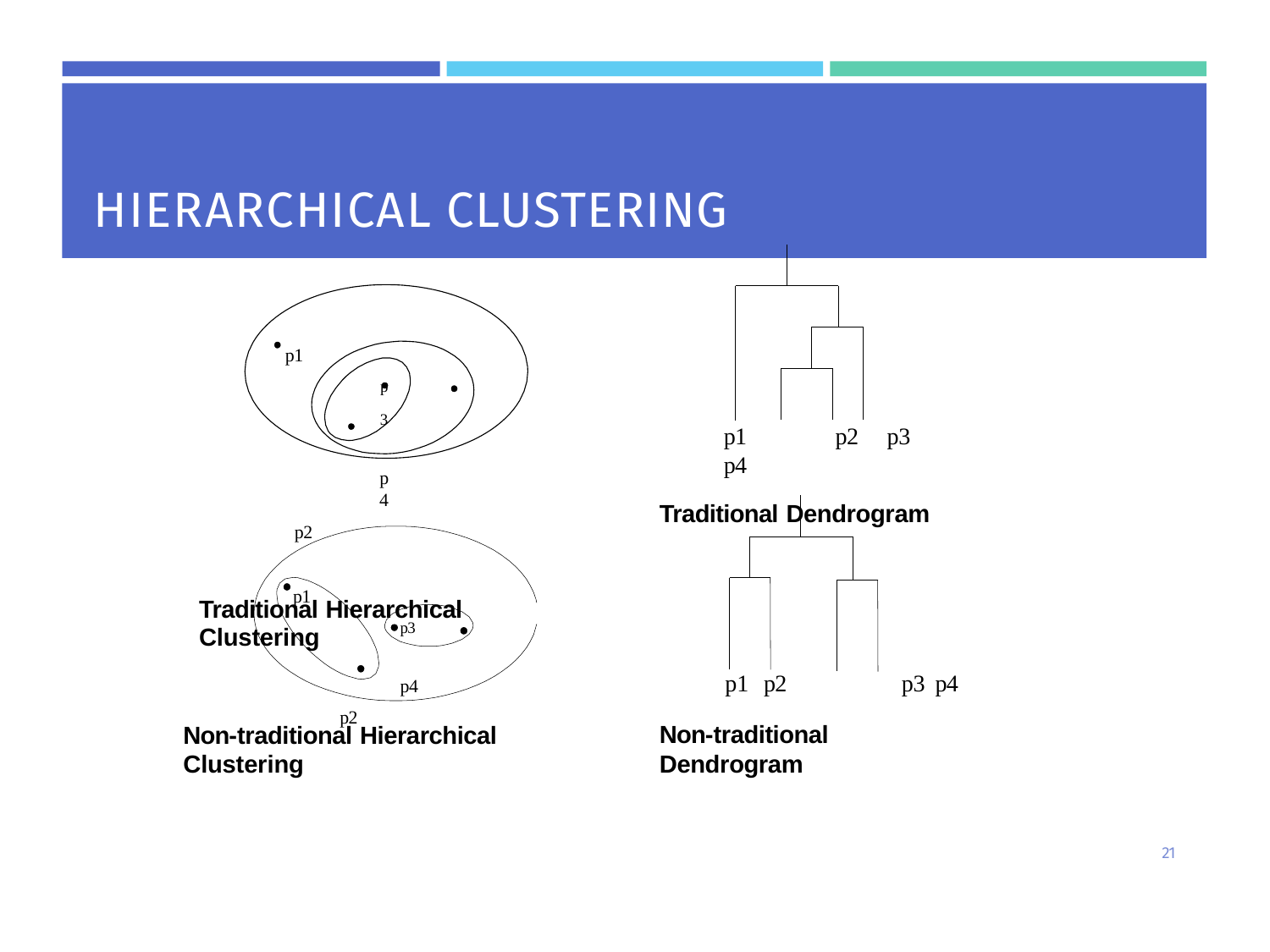

# HIERARCHICAL CLUSTERING

p1
p3	p4
p2

Traditional Hierarchical Clustering
p1	p2	p3 p4
Traditional Dendrogram

p1
p3	p4
p2
p1  p2	p3 p4
Non-traditional Dendrogram
Non-traditional Hierarchical Clustering
21